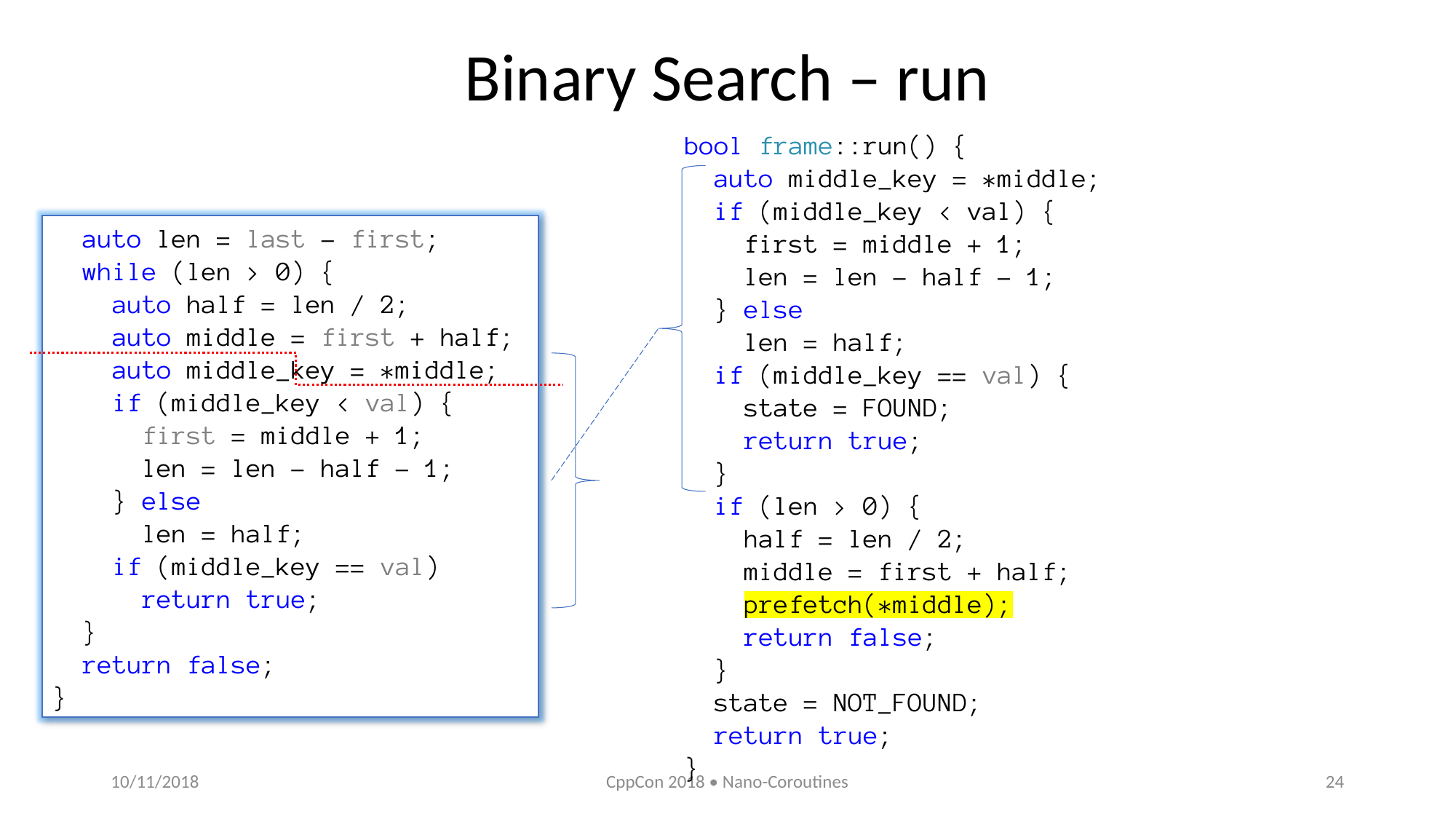

# Binary Search – run
bool frame::run() {
  auto middle_key = *middle;
  if (middle_key < val) {
    first = middle + 1;
    len = len - half - 1;
  } else
    len = half;
  if (middle_key == val) {
    state = FOUND;
    return true;
  }
  if (len > 0) {
    half = len / 2;
    middle = first + half;
    prefetch(*middle);
    return false;
  }
  state = NOT_FOUND;
  return true;
}

  auto len = last - first;
  while (len > 0) {
    auto half = len / 2;
    auto middle = first + half;
    auto middle_key = *middle;
    if (middle_key < val) {
      first = middle + 1;
      len = len - half - 1;
    } else
      len = half;
    if (middle_key == val)
      return true;
  }
  return false;
}

10/11/2018
CppCon 2018 • Nano-Coroutines
24